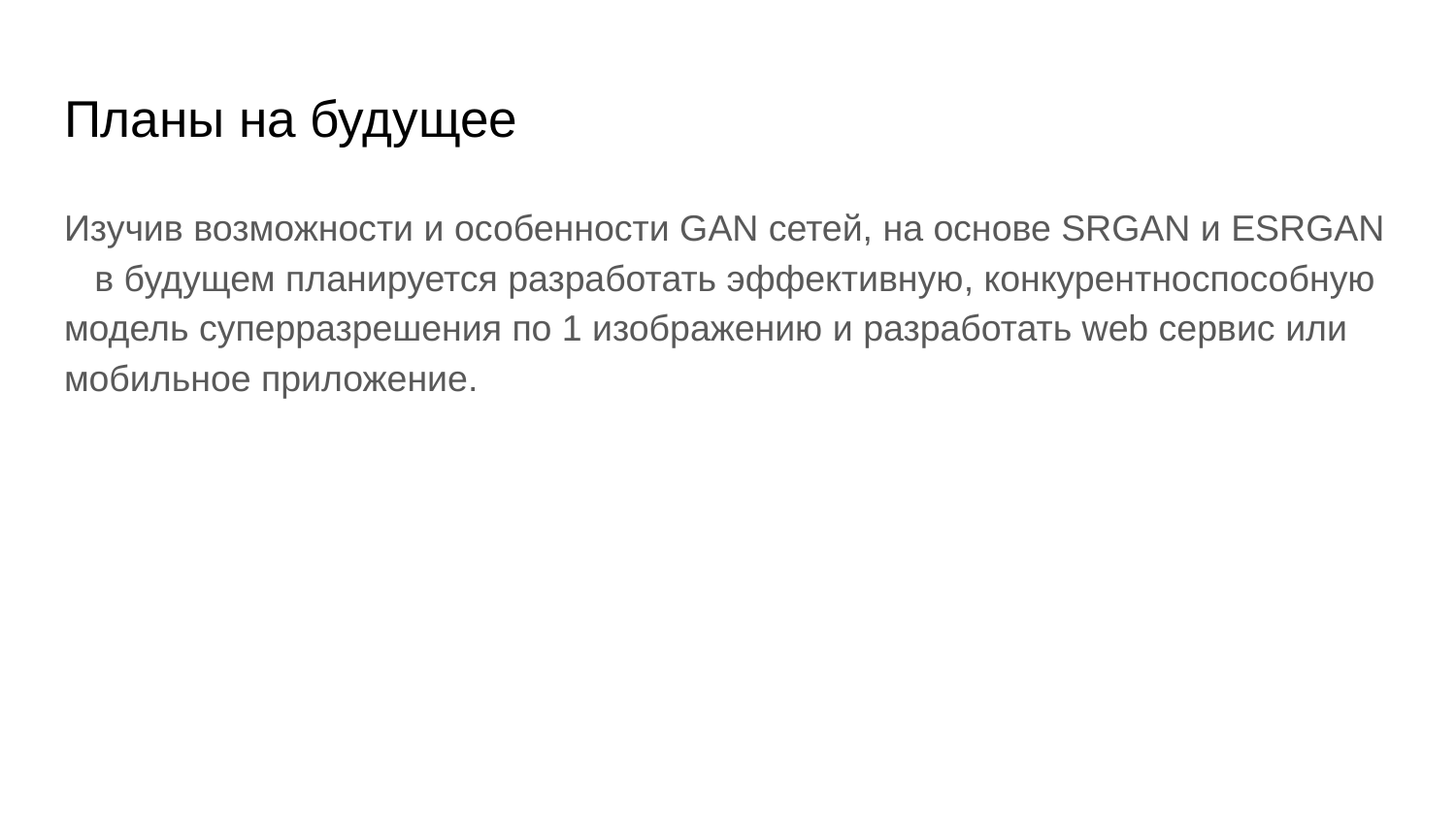

# Планы на будущее
Изучив возможности и особенности GAN сетей, на основе SRGAN и ESRGAN    в будущем планируется разработать эффективную, конкурентноспособную модель суперразрешения по 1 изображению и разработать web сервис или мобильное приложение.